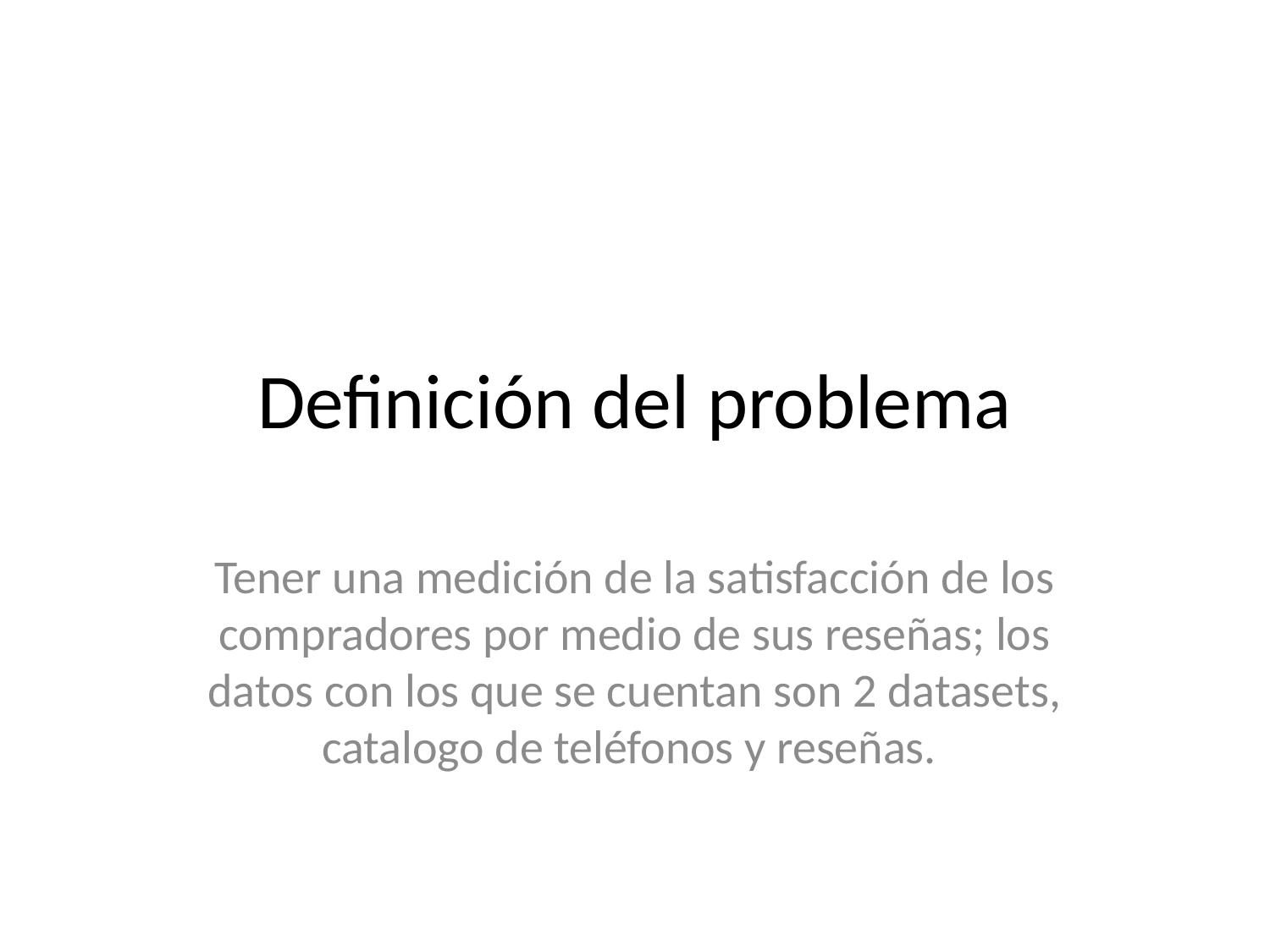

# Definición del problema
Tener una medición de la satisfacción de los compradores por medio de sus reseñas; los datos con los que se cuentan son 2 datasets, catalogo de teléfonos y reseñas.